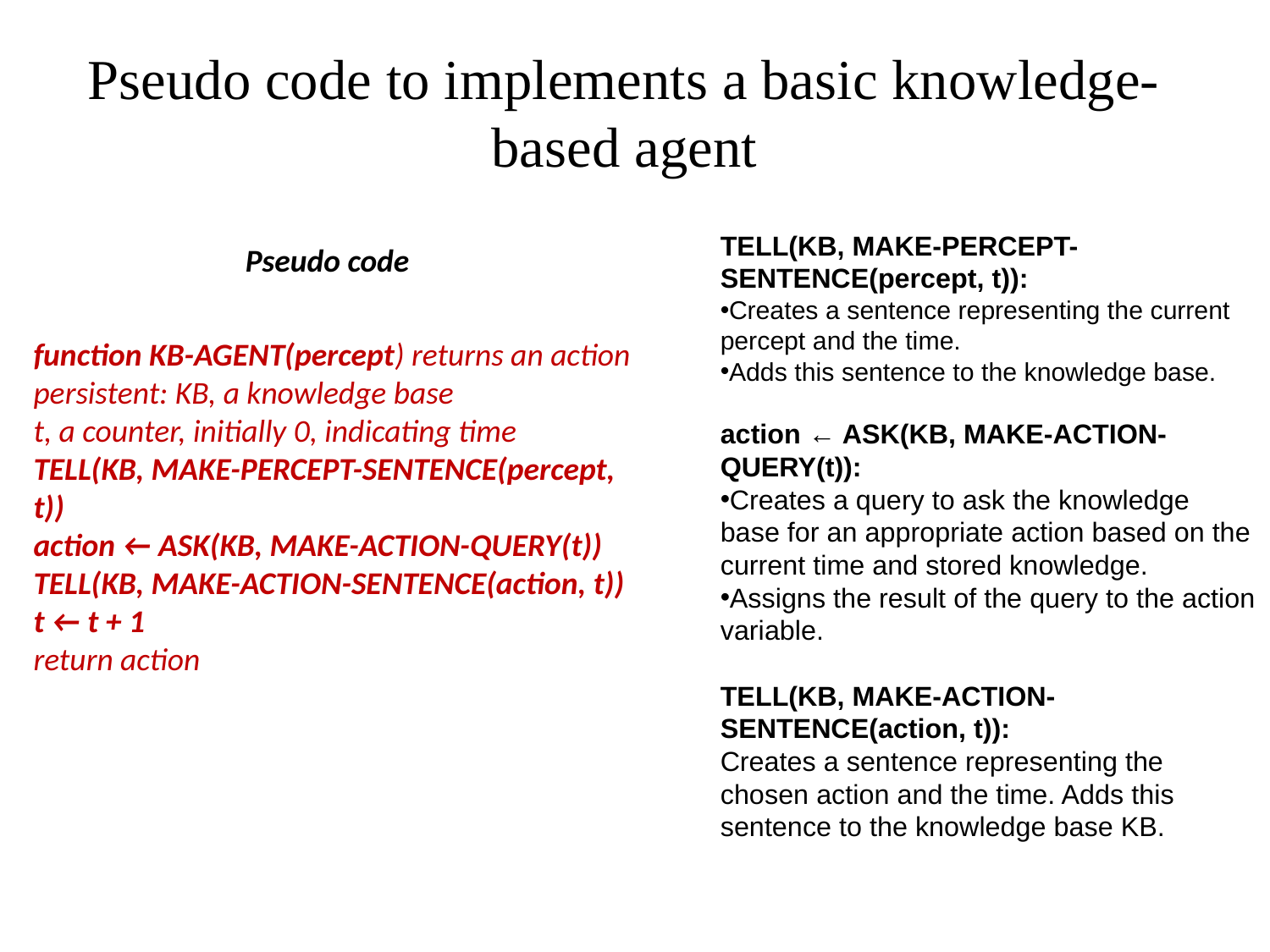

# Pseudo code to implements a basic knowledge-based agent
TELL(KB, MAKE-PERCEPT-SENTENCE(percept, t)):
Creates a sentence representing the current percept and the time.
Adds this sentence to the knowledge base.

action ← ASK(KB, MAKE-ACTION-QUERY(t)):
Creates a query to ask the knowledge base for an appropriate action based on the current time and stored knowledge.
Assigns the result of the query to the action variable.

TELL(KB, MAKE-ACTION-SENTENCE(action, t)):
Creates a sentence representing the chosen action and the time. Adds this sentence to the knowledge base KB.

	Pseudo code
function KB-AGENT(percept) returns an action
persistent: KB, a knowledge base
t, a counter, initially 0, indicating time
TELL(KB, MAKE-PERCEPT-SENTENCE(percept, t))
action ← ASK(KB, MAKE-ACTION-QUERY(t))
TELL(KB, MAKE-ACTION-SENTENCE(action, t))
t ← t + 1
return action